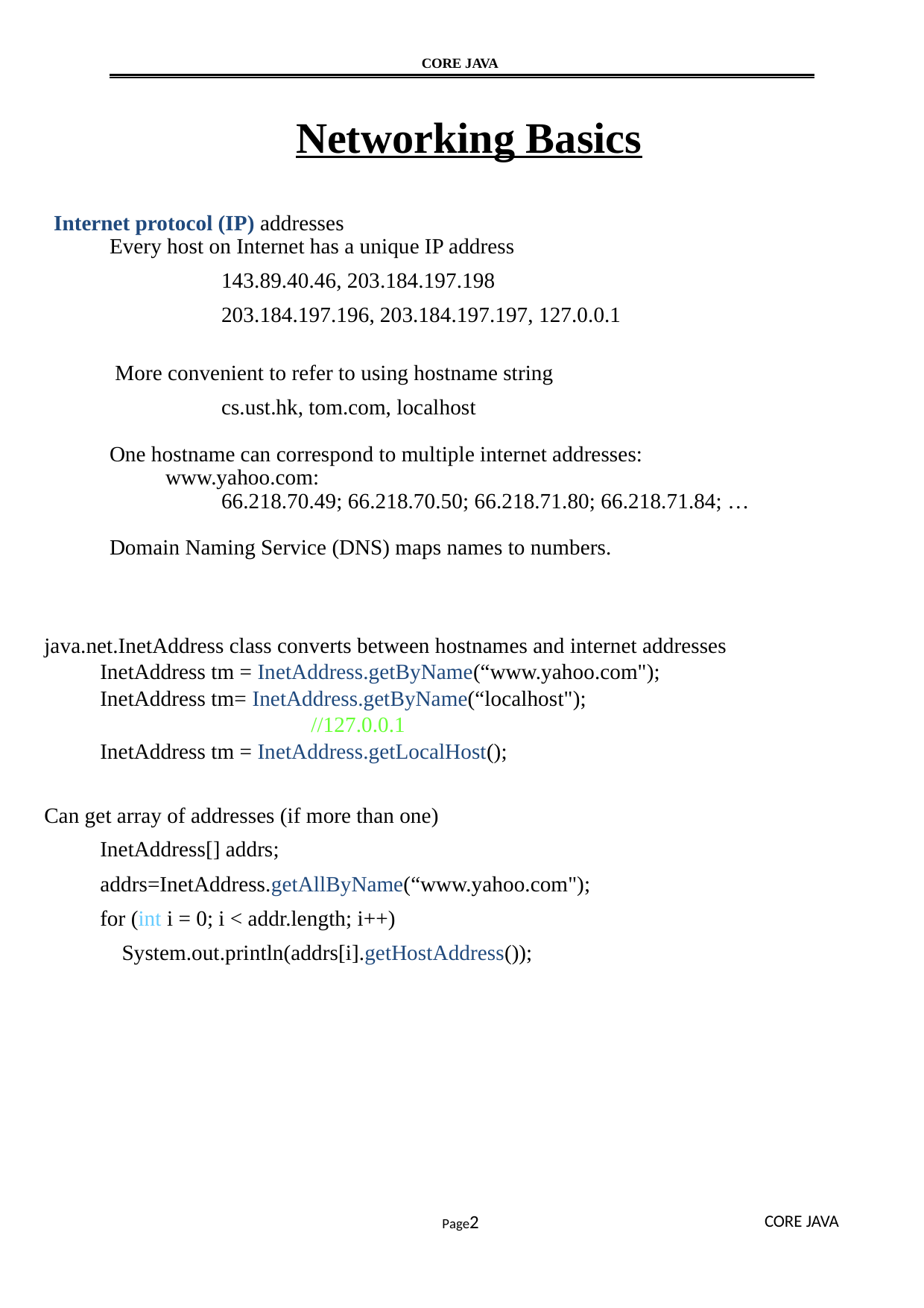

CORE JAVA

Networking Basics
Internet protocol (IP) addresses
Every host on Internet has a unique IP address
143.89.40.46, 203.184.197.198
203.184.197.196, 203.184.197.197, 127.0.0.1

 More convenient to refer to using hostname string
cs.ust.hk, tom.com, localhost

One hostname can correspond to multiple internet addresses:
www.yahoo.com:
66.218.70.49; 66.218.70.50; 66.218.71.80; 66.218.71.84; …

Domain Naming Service (DNS) maps names to numbers.

java.net.InetAddress class converts between hostnames and internet addresses
InetAddress tm = InetAddress.getByName(“www.yahoo.com");
InetAddress tm= InetAddress.getByName(“localhost");
                                       //127.0.0.1
InetAddress tm = InetAddress.getLocalHost();

Can get array of addresses (if more than one)
InetAddress[] addrs;
addrs=InetAddress.getAllByName(“www.yahoo.com");
for (int i = 0; i < addr.length; i++)
    System.out.println(addrs[i].getHostAddress());

CORE JAVA
Page2